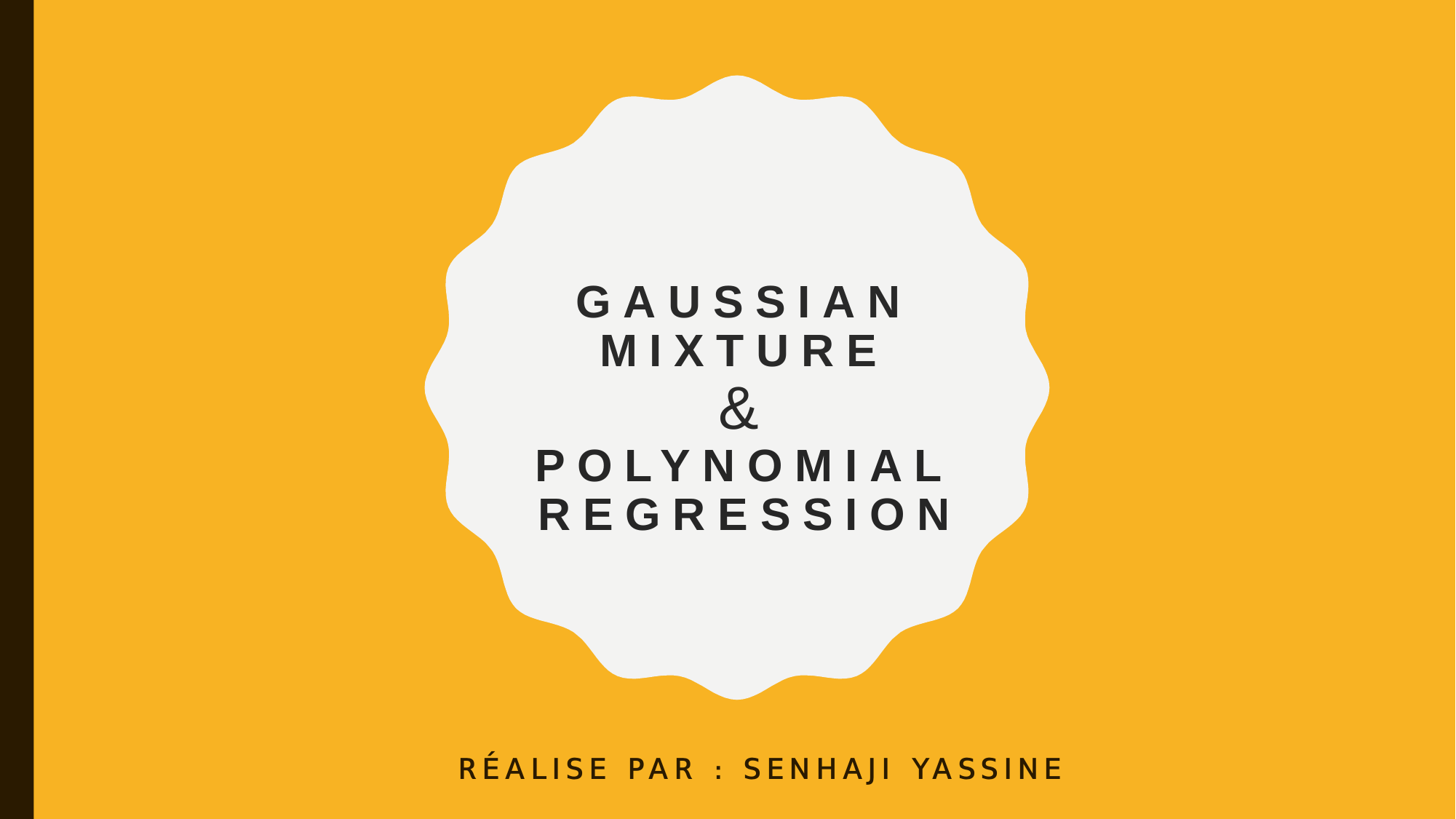

# Gaussian Mixture & Polynomial Regression
Réalise par : Senhaji yassine